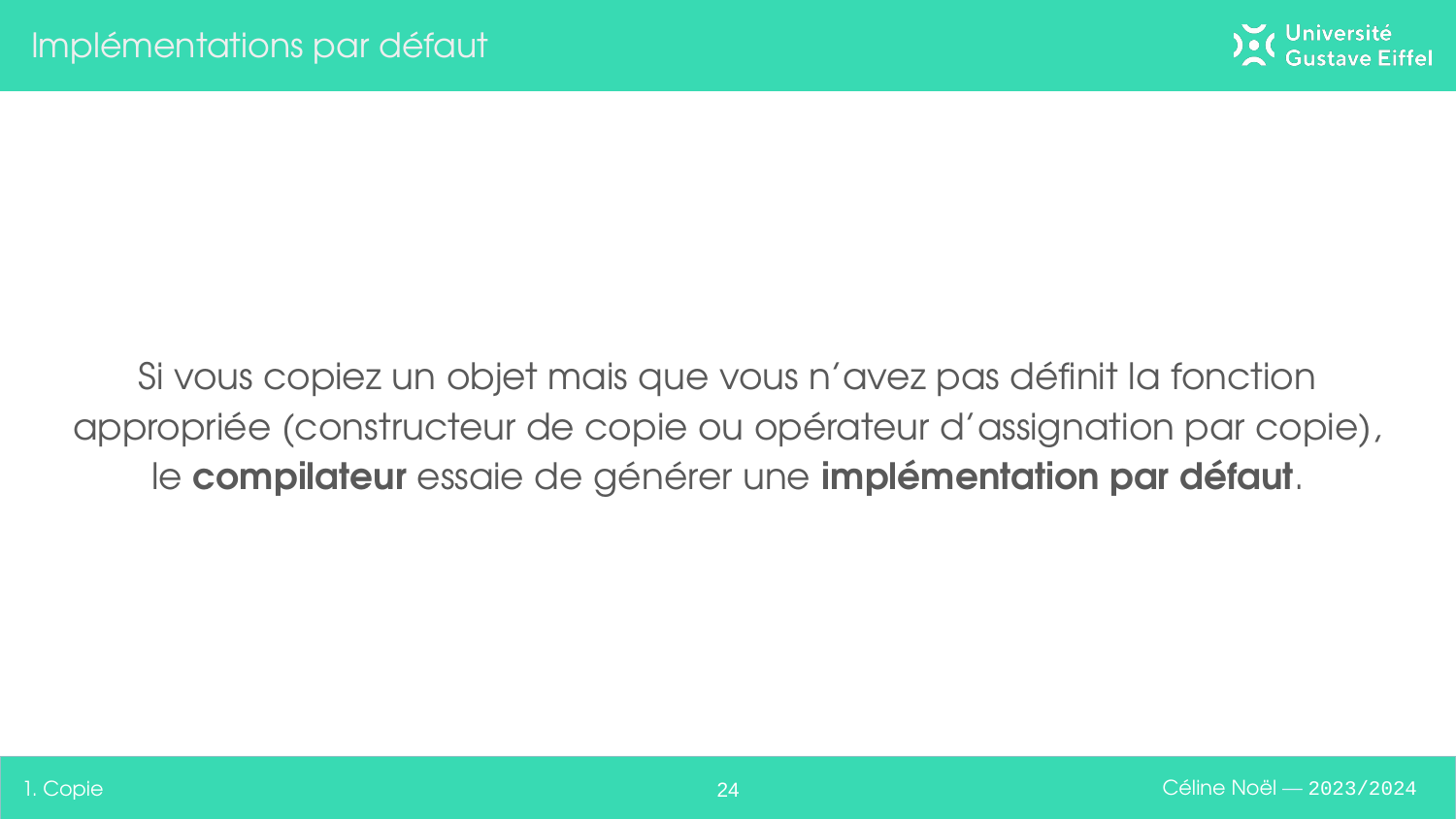

# Implémentations par défaut
Si vous copiez un objet mais que vous n’avez pas définit la fonction appropriée (constructeur de copie ou opérateur d’assignation par copie), le compilateur essaie de générer une implémentation par défaut.
1. Copie
24